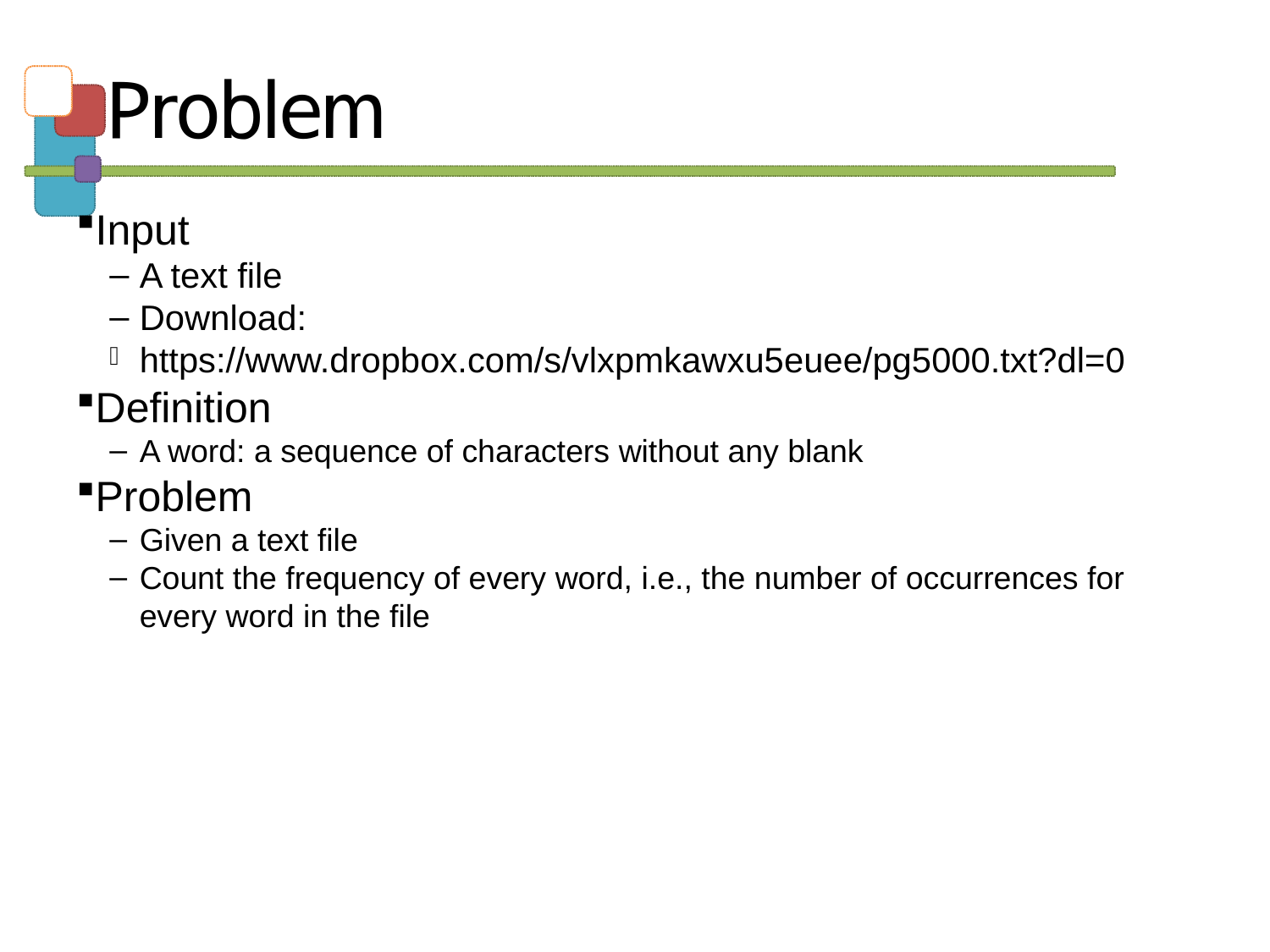

Problem
Input
A text file
Download:
https://www.dropbox.com/s/vlxpmkawxu5euee/pg5000.txt?dl=0
Definition
A word: a sequence of characters without any blank
Problem
Given a text file
Count the frequency of every word, i.e., the number of occurrences for every word in the file